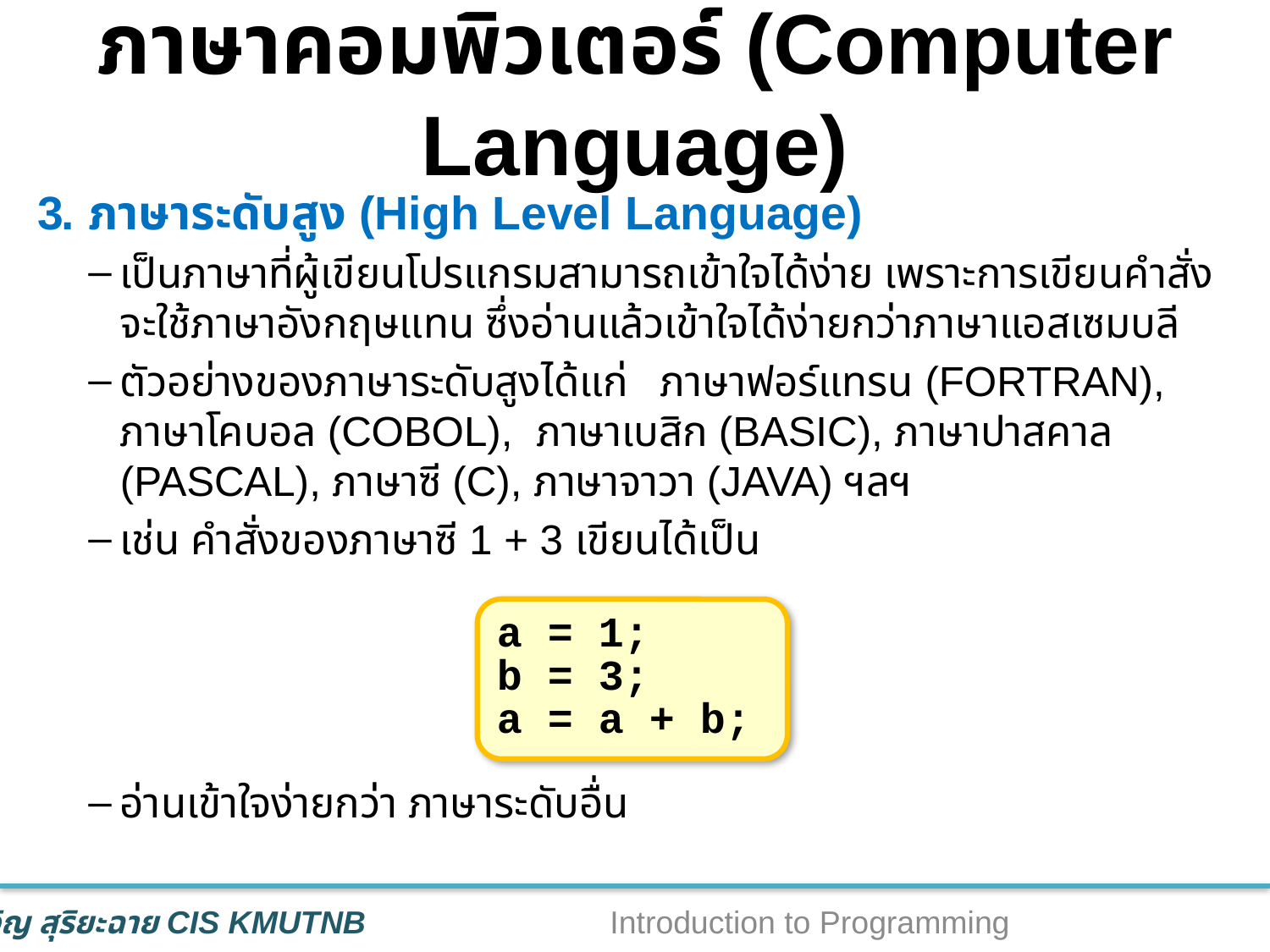

# ภาษาคอมพิวเตอร์ (Computer Language)
ภาษาระดับสูง (High Level Language)
เป็นภาษาที่ผู้เขียนโปรแกรมสามารถเข้าใจได้ง่าย เพราะการเขียนคำสั่งจะใช้ภาษาอังกฤษแทน ซึ่งอ่านแล้วเข้าใจได้ง่ายกว่าภาษาแอสเซมบลี
ตัวอย่างของภาษาระดับสูงได้แก่   ภาษาฟอร์แทรน (FORTRAN), ภาษาโคบอล (COBOL),  ภาษาเบสิก (BASIC), ภาษาปาสคาล (PASCAL), ภาษาซี (C), ภาษาจาวา (JAVA) ฯลฯ
เช่น คำสั่งของภาษาซี 1 + 3 เขียนได้เป็น

อ่านเข้าใจง่ายกว่า ภาษาระดับอื่น
a = 1;
b = 3;
a = a + b;
5
Introduction to Programming